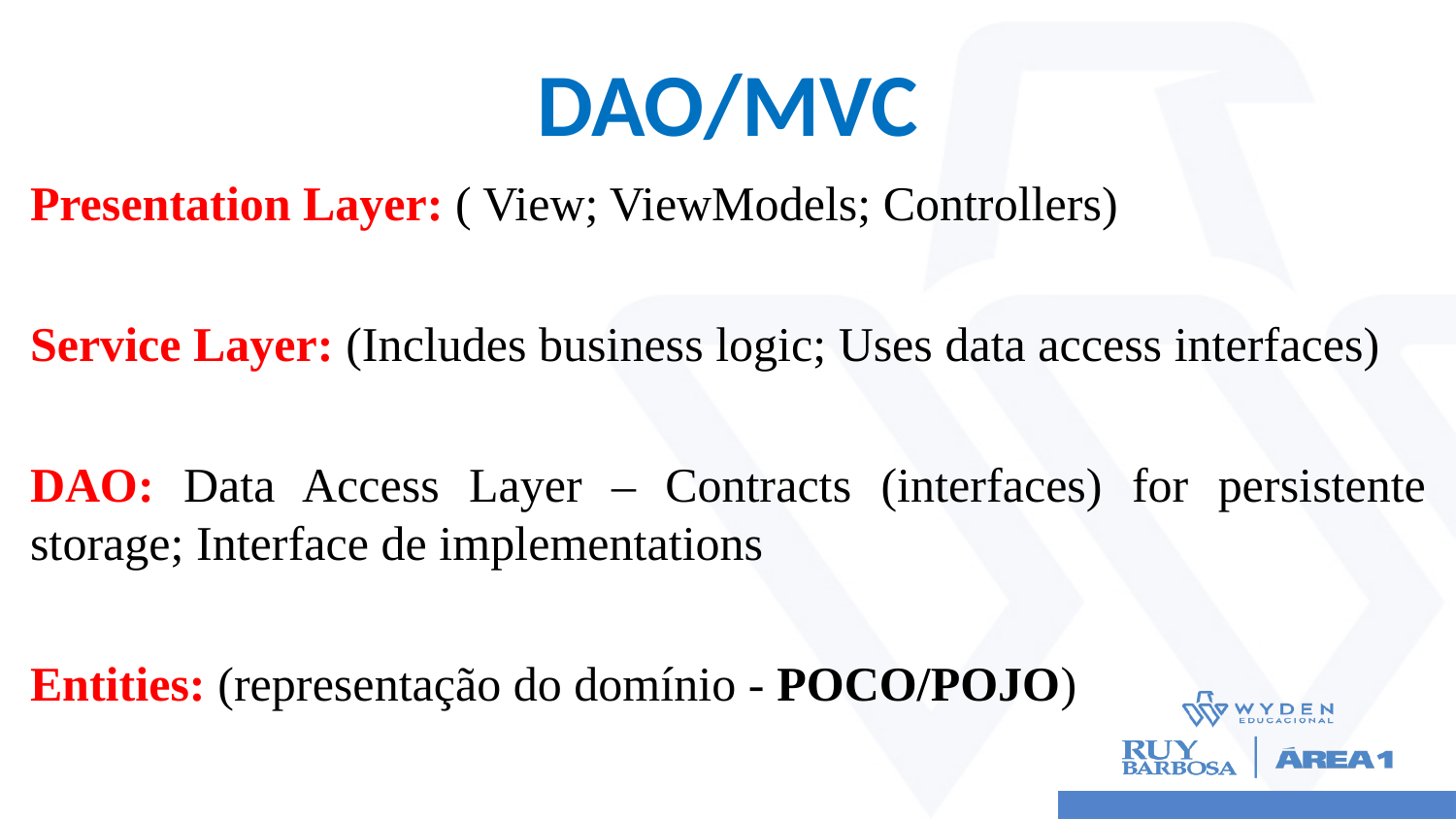

# DAO/MVC
Presentation Layer: ( View; ViewModels; Controllers)

Service Layer: (Includes business logic; Uses data access interfaces)

DAO: Data Access Layer – Contracts (interfaces) for persistente storage; Interface de implementations

Entities: (representação do domínio - POCO/POJO)